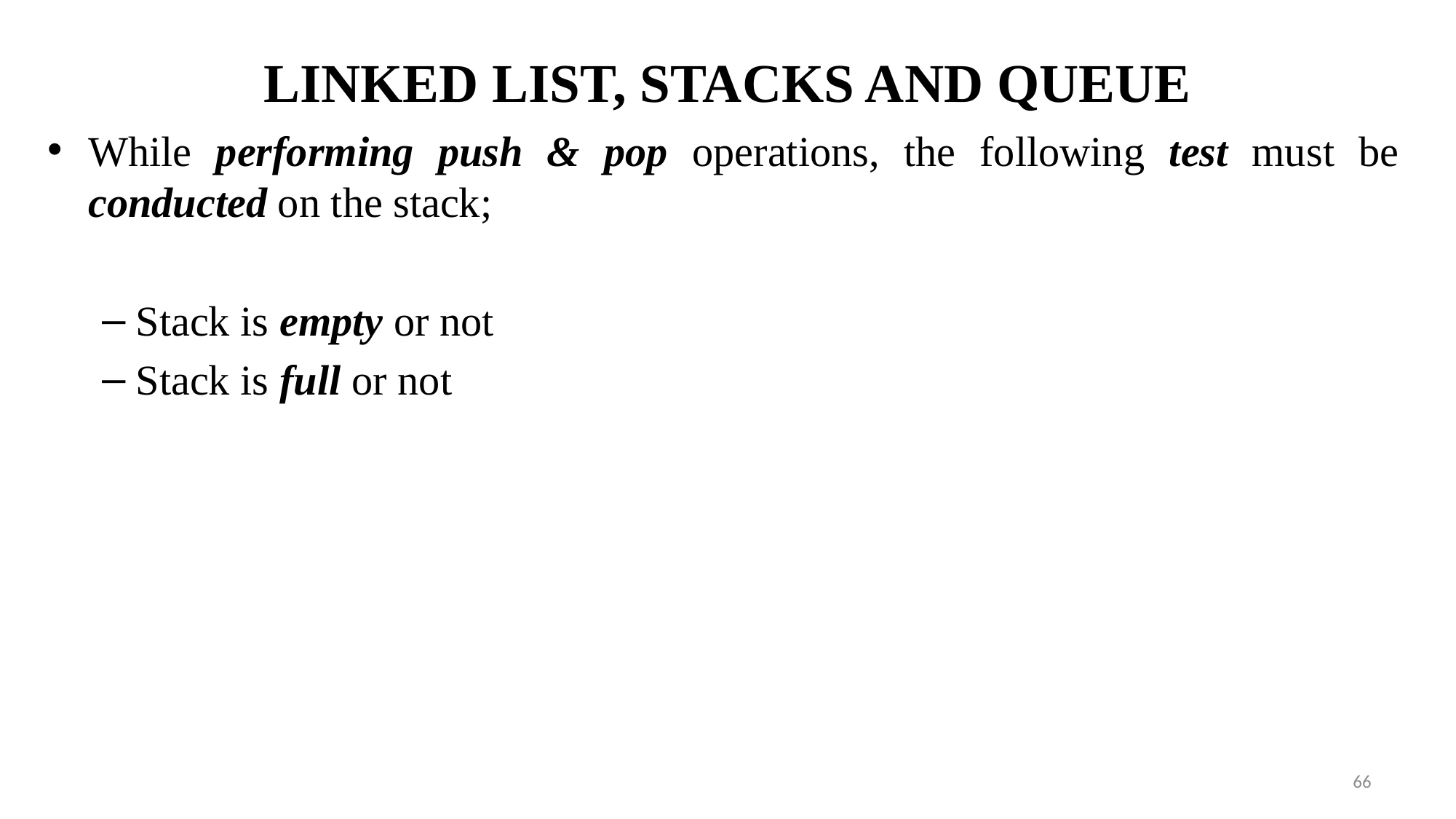

# LINKED LIST, STACKS AND QUEUE
While performing push & pop operations, the following test must be conducted on the stack;

Stack is empty or not
Stack is full or not

66